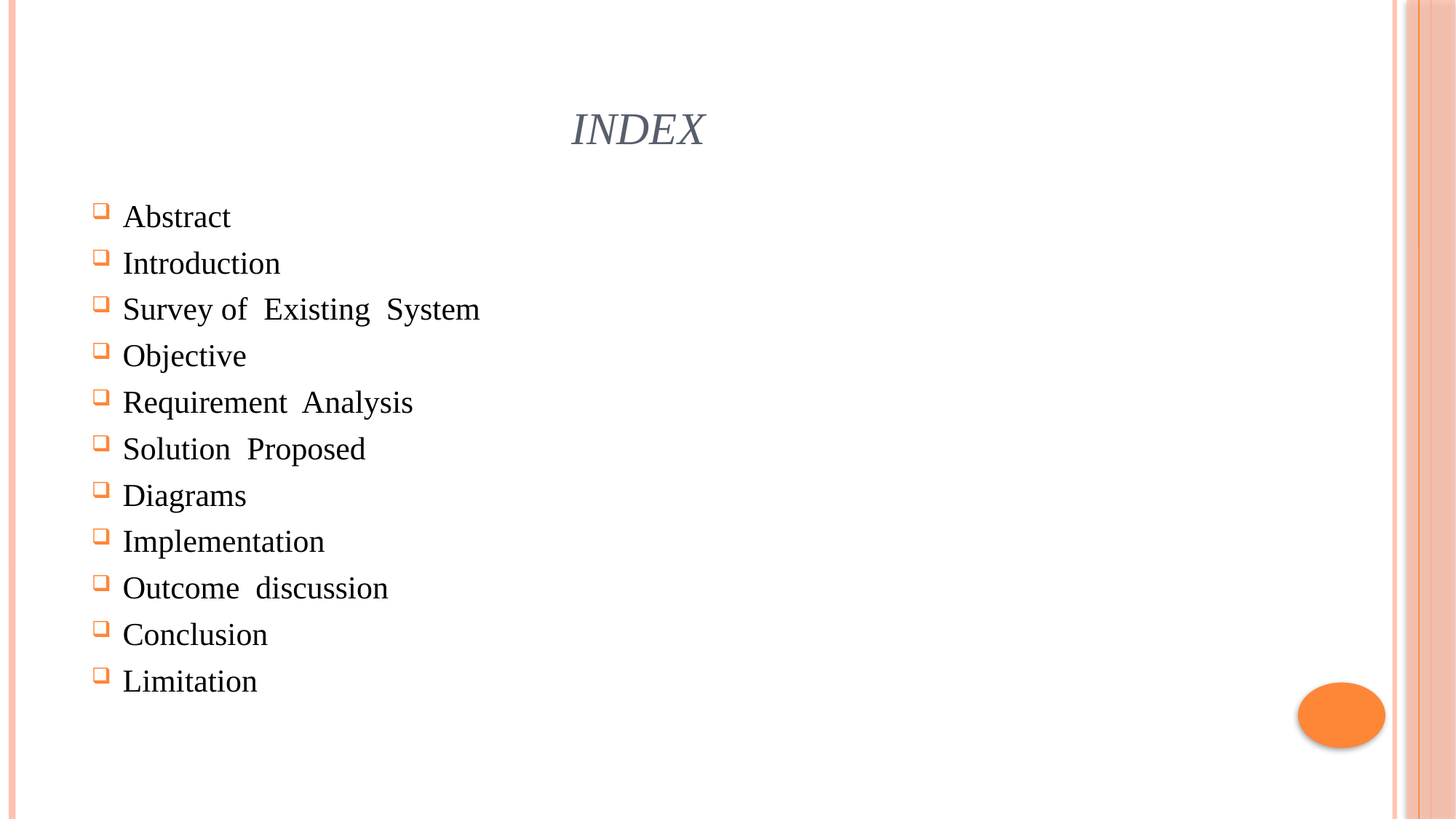

# INDEX
Abstract
Introduction
Survey of  Existing  System
Objective
Requirement  Analysis
Solution  Proposed
Diagrams
Implementation
Outcome  discussion
Conclusion
Limitation